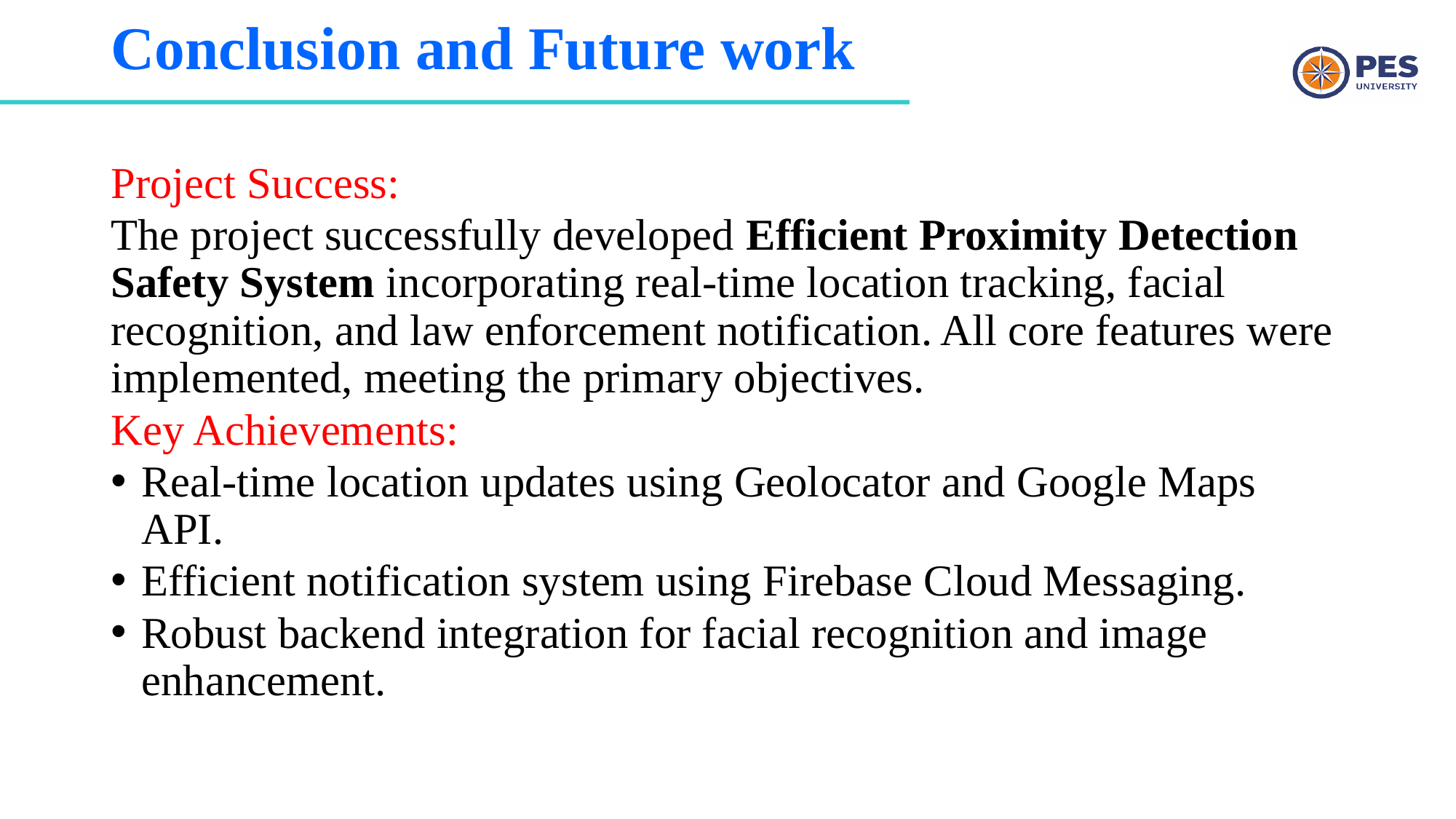

# Conclusion and Future work
Project Success:
The project successfully developed Efficient Proximity Detection Safety System incorporating real-time location tracking, facial recognition, and law enforcement notification. All core features were implemented, meeting the primary objectives.
Key Achievements:
Real-time location updates using Geolocator and Google Maps API.
Efficient notification system using Firebase Cloud Messaging.
Robust backend integration for facial recognition and image enhancement.